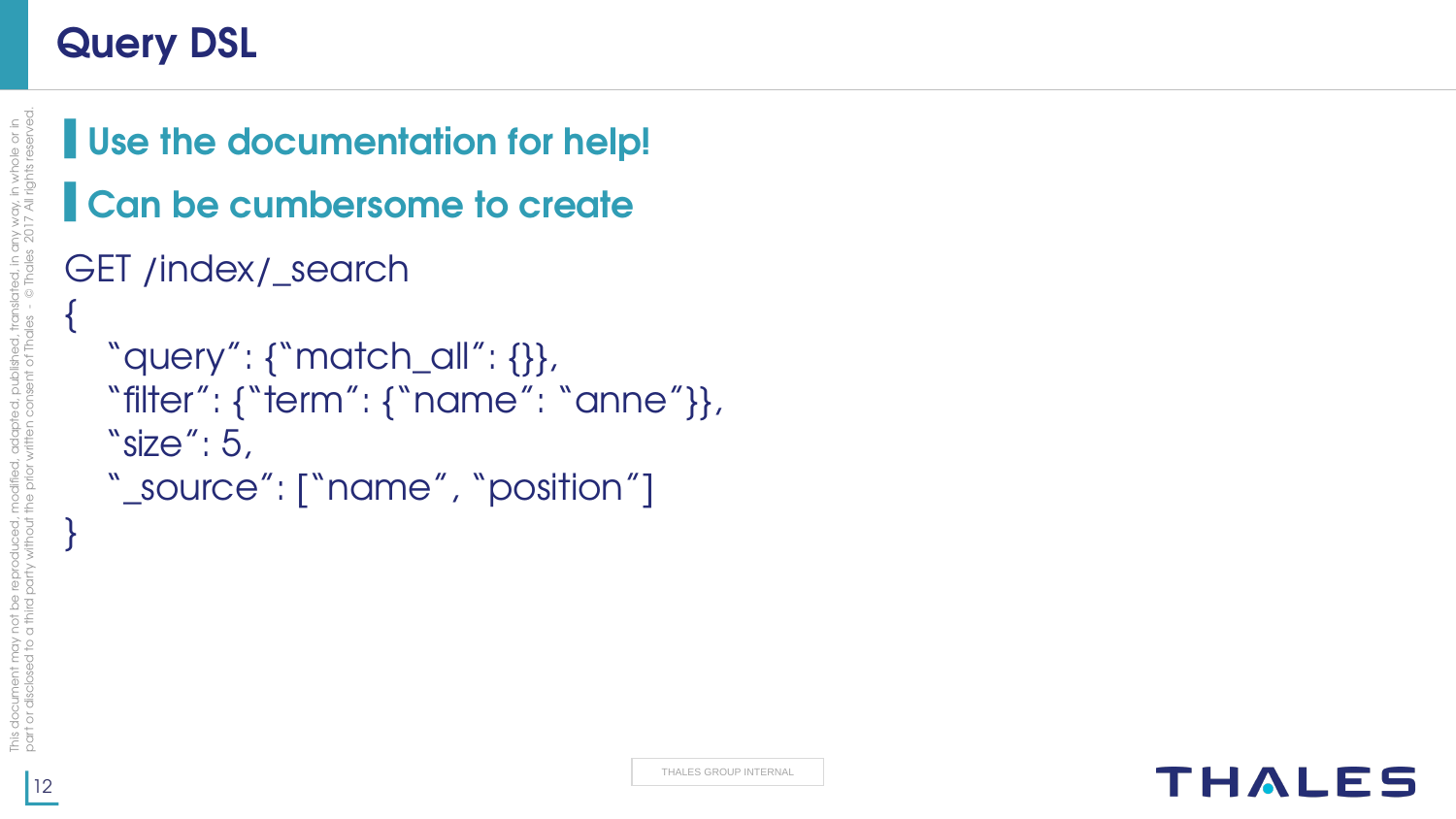

# Query DSL
Use the documentation for help!
Can be cumbersome to create
GET /index/_search
{
    “query”: {“match_all”: {}},
    “filter”: {“term”: {“name”: “anne”}},
    “size”: 5,
    “_source”: [“name”, “position”]
}